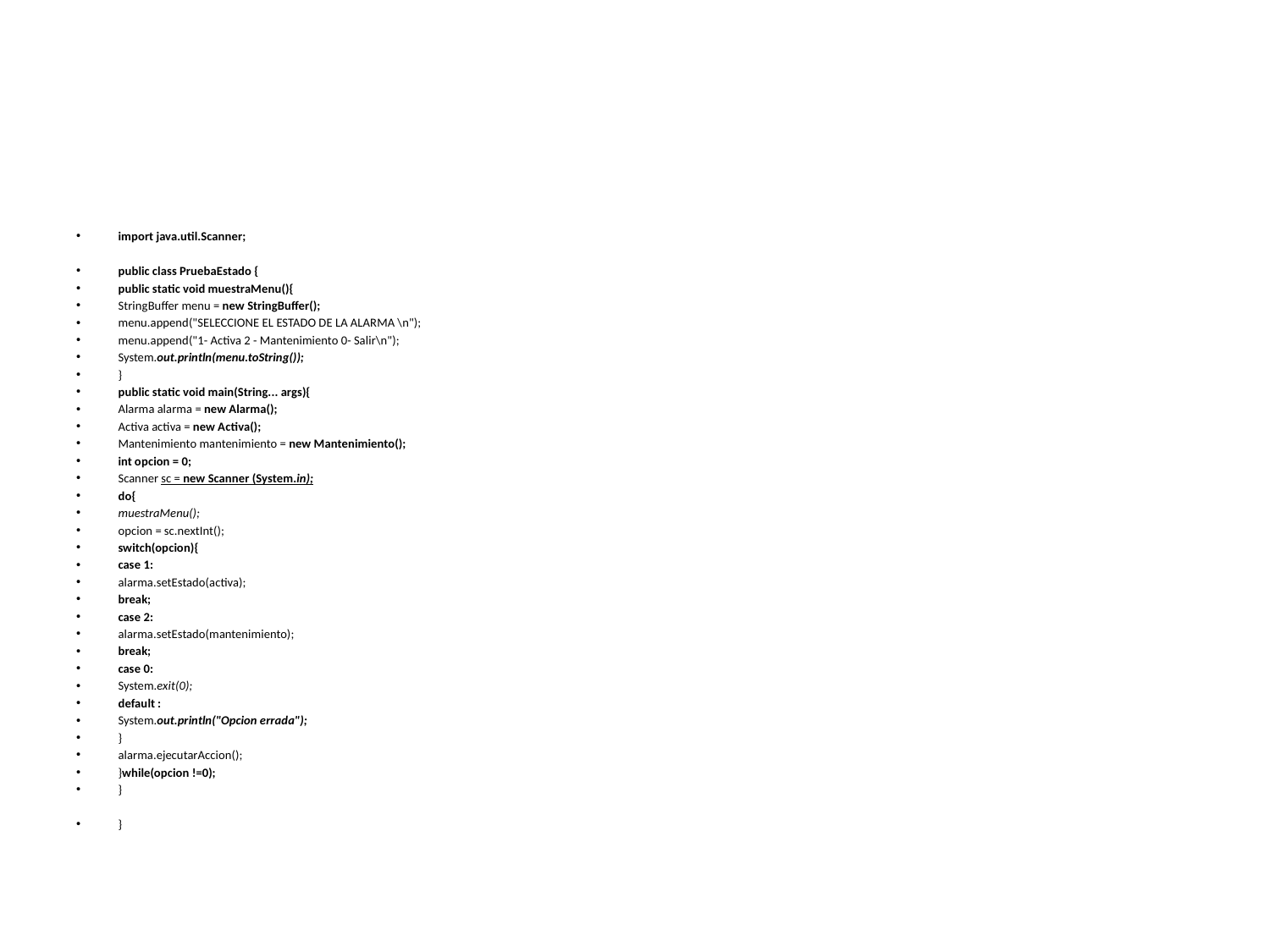

#
import java.util.Scanner;

public class PruebaEstado {
public static void muestraMenu(){
StringBuffer menu = new StringBuffer();
menu.append("SELECCIONE EL ESTADO DE LA ALARMA \n");
menu.append("1- Activa 2 - Mantenimiento 0- Salir\n");
System.out.println(menu.toString());
}
public static void main(String... args){
Alarma alarma = new Alarma();
Activa activa = new Activa();
Mantenimiento mantenimiento = new Mantenimiento();
int opcion = 0;
Scanner sc = new Scanner (System.in);
do{
muestraMenu();
opcion = sc.nextInt();
switch(opcion){
case 1:
alarma.setEstado(activa);
break;
case 2:
alarma.setEstado(mantenimiento);
break;
case 0:
System.exit(0);
default :
System.out.println("Opcion errada");
}
alarma.ejecutarAccion();
}while(opcion !=0);
}

}